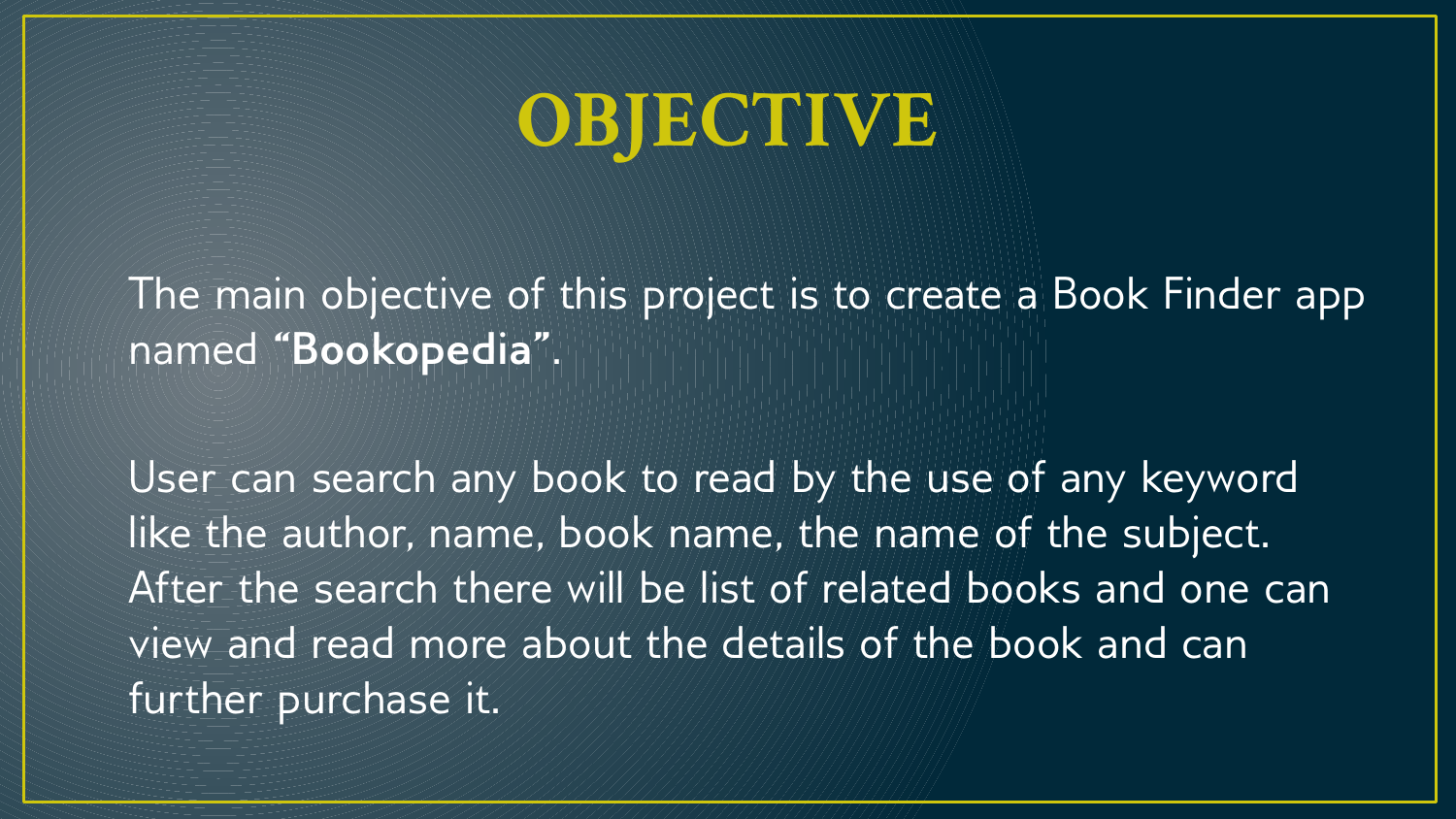

# OBJECTIVE

	The main objective of this project is to create a Book Finder app named “Bookopedia”.

	User can search any book to read by the use of any keyword like the author, name, book name, the name of the subject. After the search there will be list of related books and one can view and read more about the details of the book and can further purchase it.